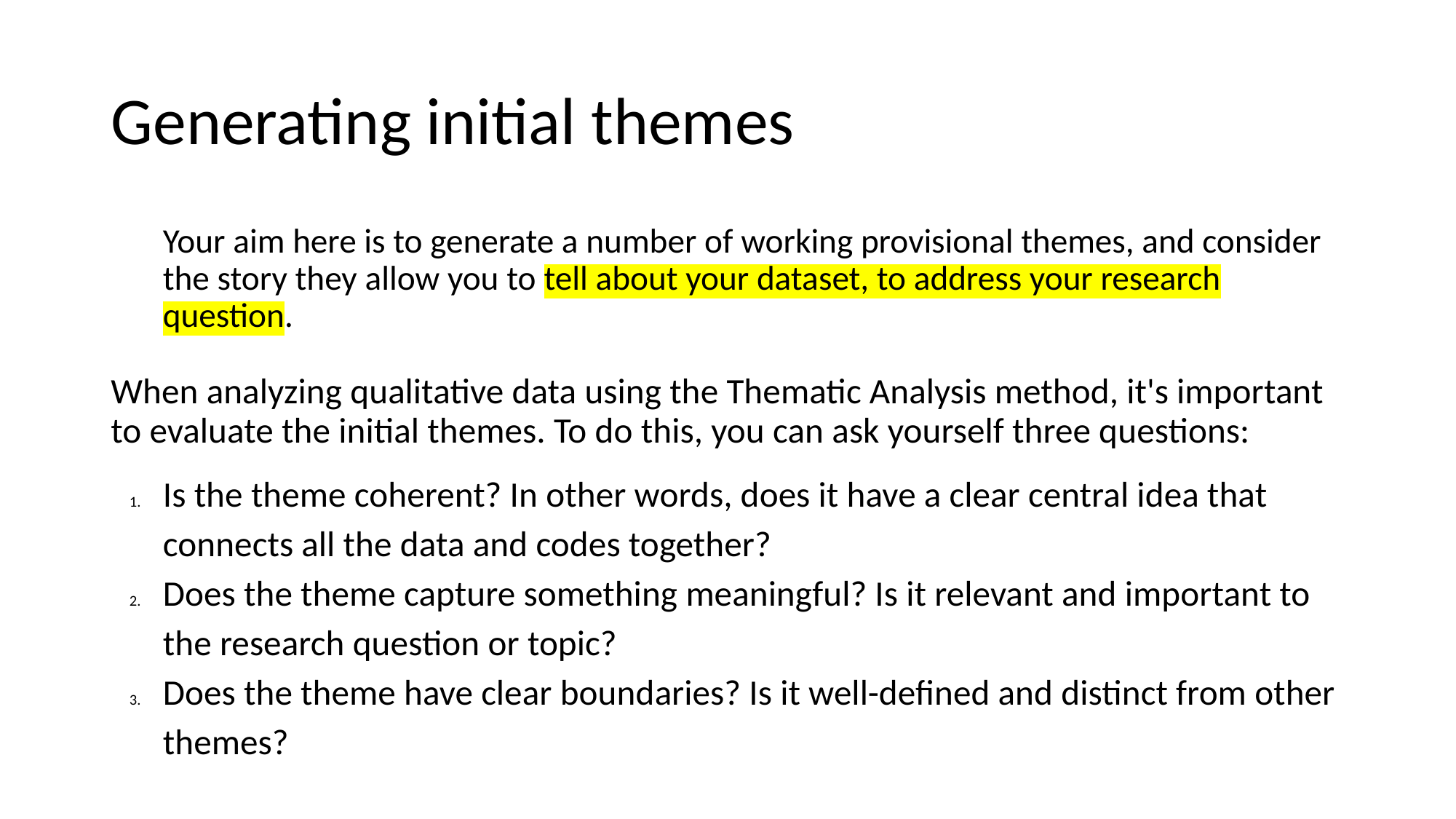

# Generating initial themes
Your aim here is to generate a number of working provisional themes, and consider the story they allow you to tell about your dataset, to address your research question.

When analyzing qualitative data using the Thematic Analysis method, it's important to evaluate the initial themes. To do this, you can ask yourself three questions:
Is the theme coherent? In other words, does it have a clear central idea that connects all the data and codes together?
Does the theme capture something meaningful? Is it relevant and important to the research question or topic?
Does the theme have clear boundaries? Is it well-defined and distinct from other themes?